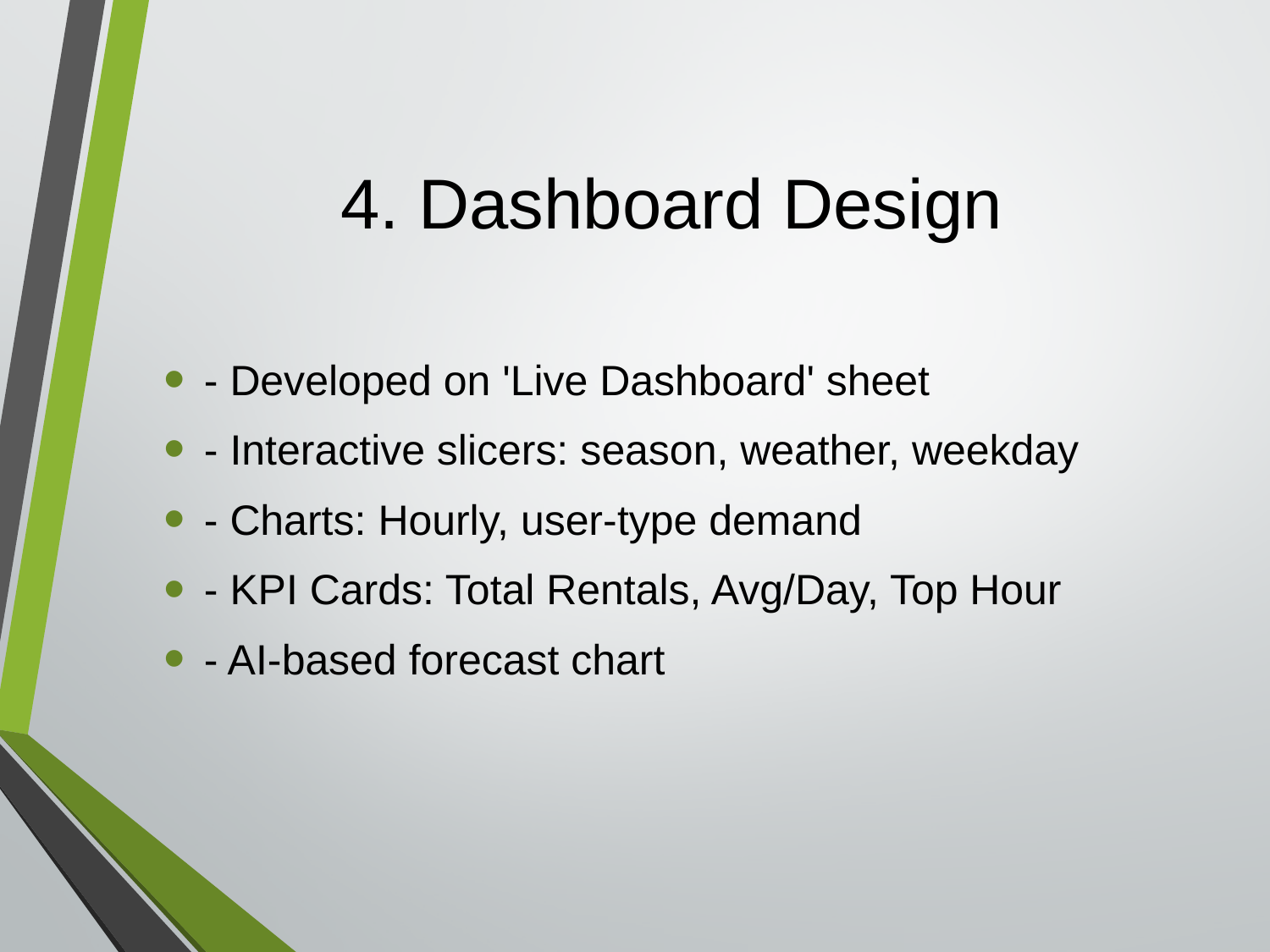

# 4. Dashboard Design
- Developed on 'Live Dashboard' sheet
- Interactive slicers: season, weather, weekday
- Charts: Hourly, user-type demand
- KPI Cards: Total Rentals, Avg/Day, Top Hour
- AI-based forecast chart